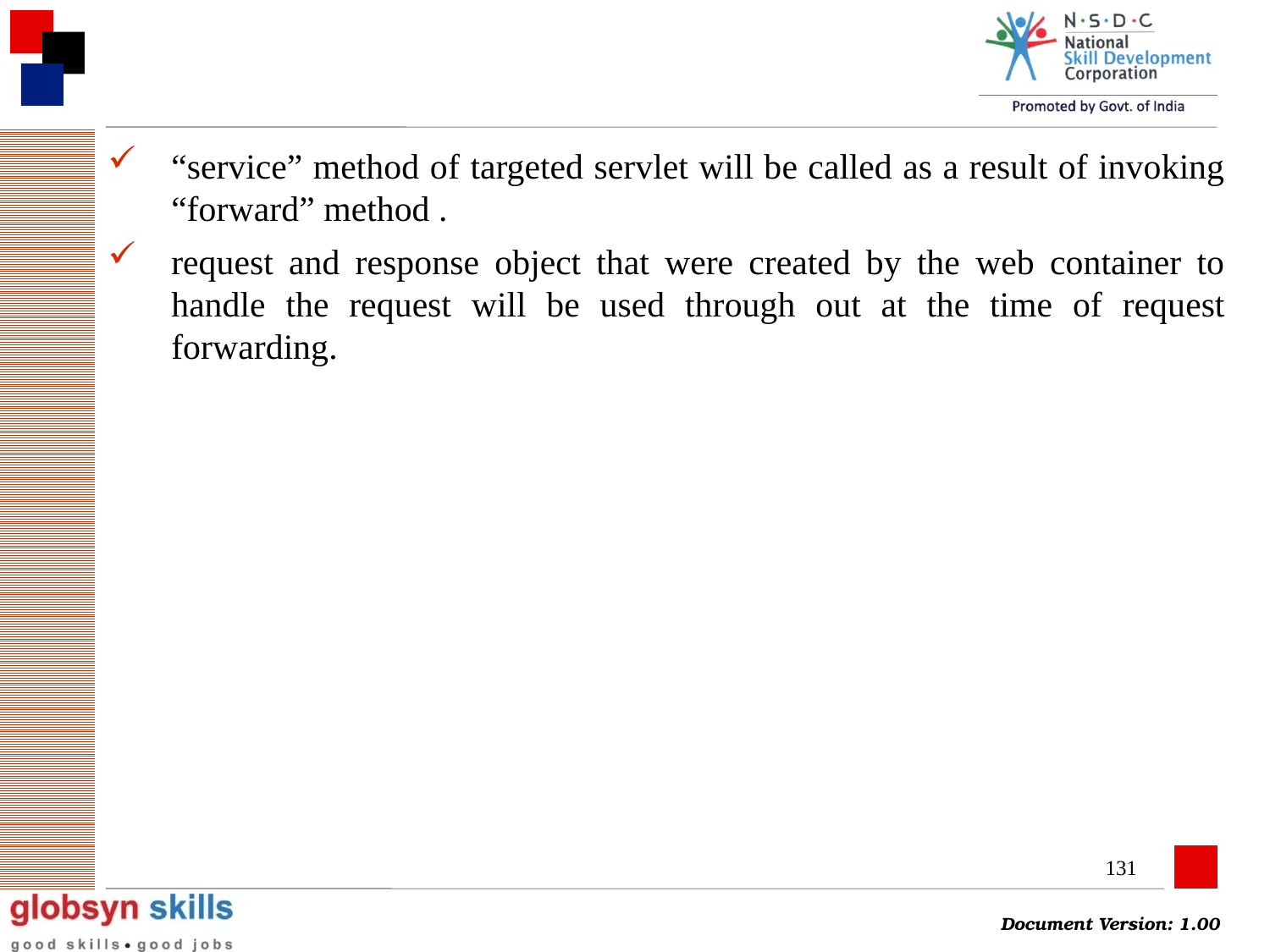

#
“service” method of targeted servlet will be called as a result of invoking “forward” method .
request and response object that were created by the web container to handle the request will be used through out at the time of request forwarding.